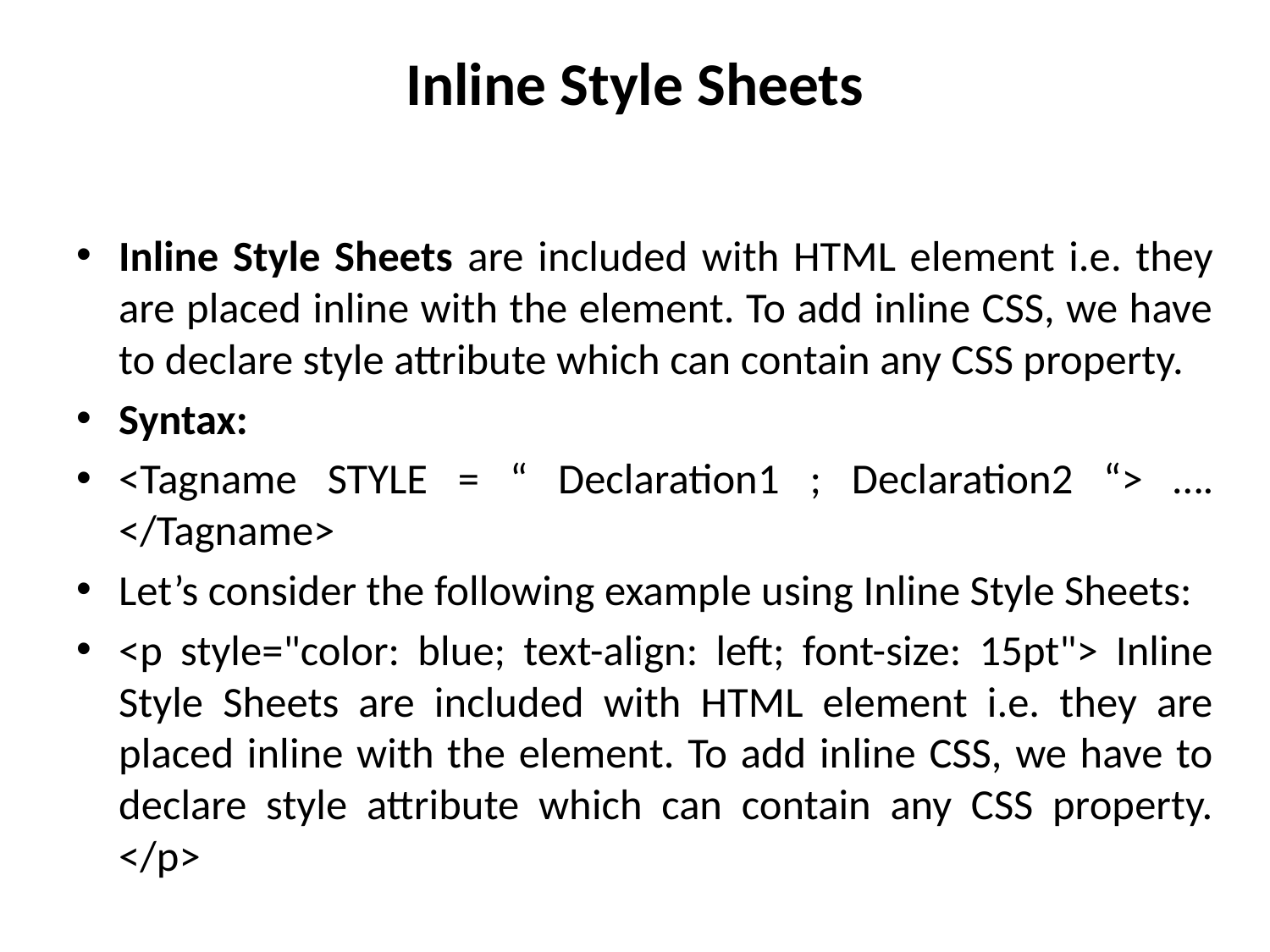

# Inline Style Sheets
Inline Style Sheets are included with HTML element i.e. they are placed inline with the element. To add inline CSS, we have to declare style attribute which can contain any CSS property.
Syntax:
<Tagname STYLE = “ Declaration1 ; Declaration2 “> …. </Tagname>
Let’s consider the following example using Inline Style Sheets:
<p style="color: blue; text-align: left; font-size: 15pt"> Inline Style Sheets are included with HTML element i.e. they are placed inline with the element. To add inline CSS, we have to declare style attribute which can contain any CSS property. </p>